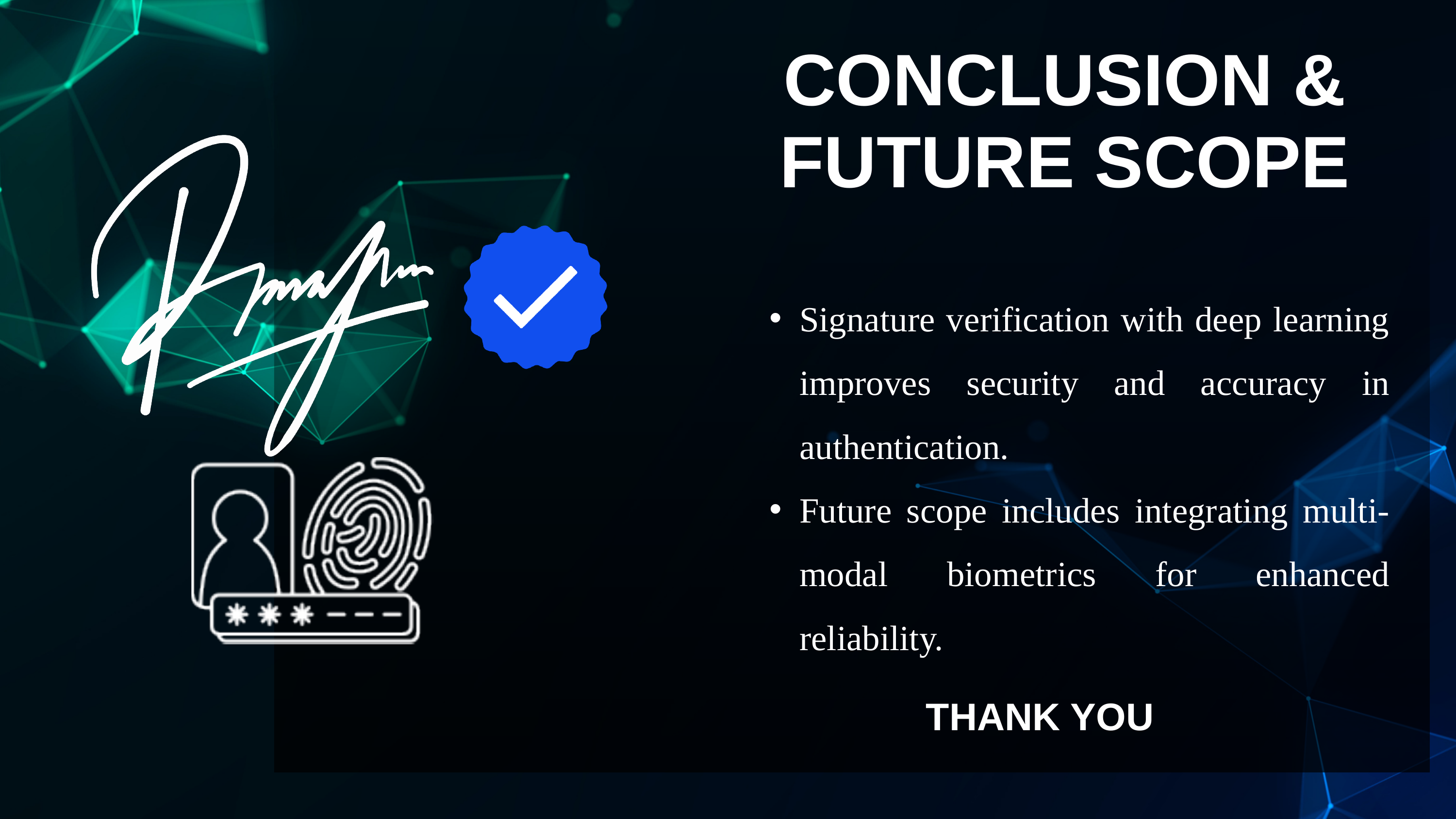

CONCLUSION & FUTURE SCOPE

Signature verification with deep learning improves security and accuracy in authentication.
Future scope includes integrating multi-modal biometrics for enhanced reliability.

THANK YOU